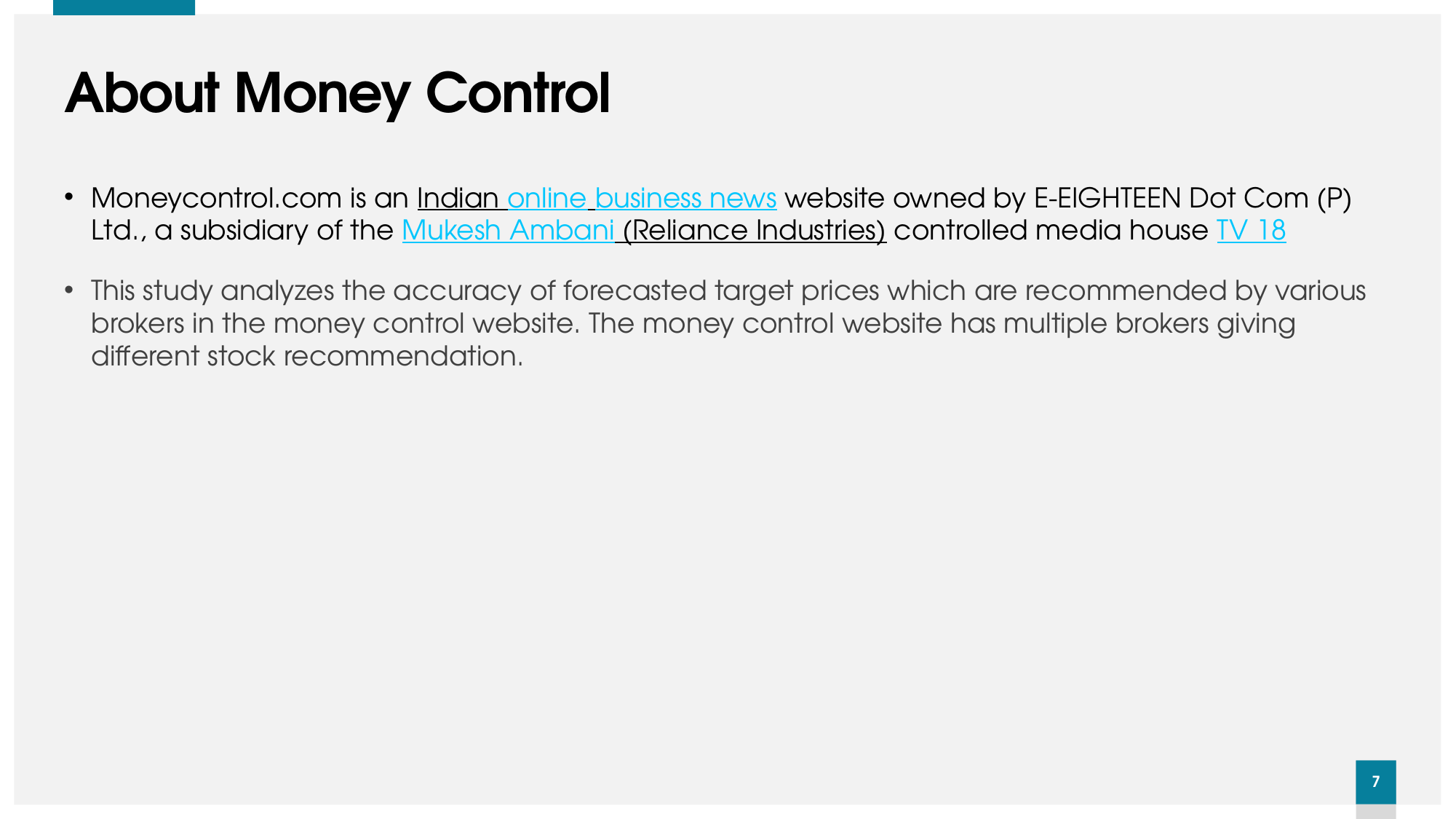

# About Money Control
Moneycontrol.com is an Indian online business news website owned by E-EIGHTEEN Dot Com (P) Ltd., a subsidiary of the Mukesh Ambani (Reliance Industries) controlled media house TV 18
This study analyzes the accuracy of forecasted target prices which are recommended by various brokers in the money control website. The money control website has multiple brokers giving different stock recommendation.